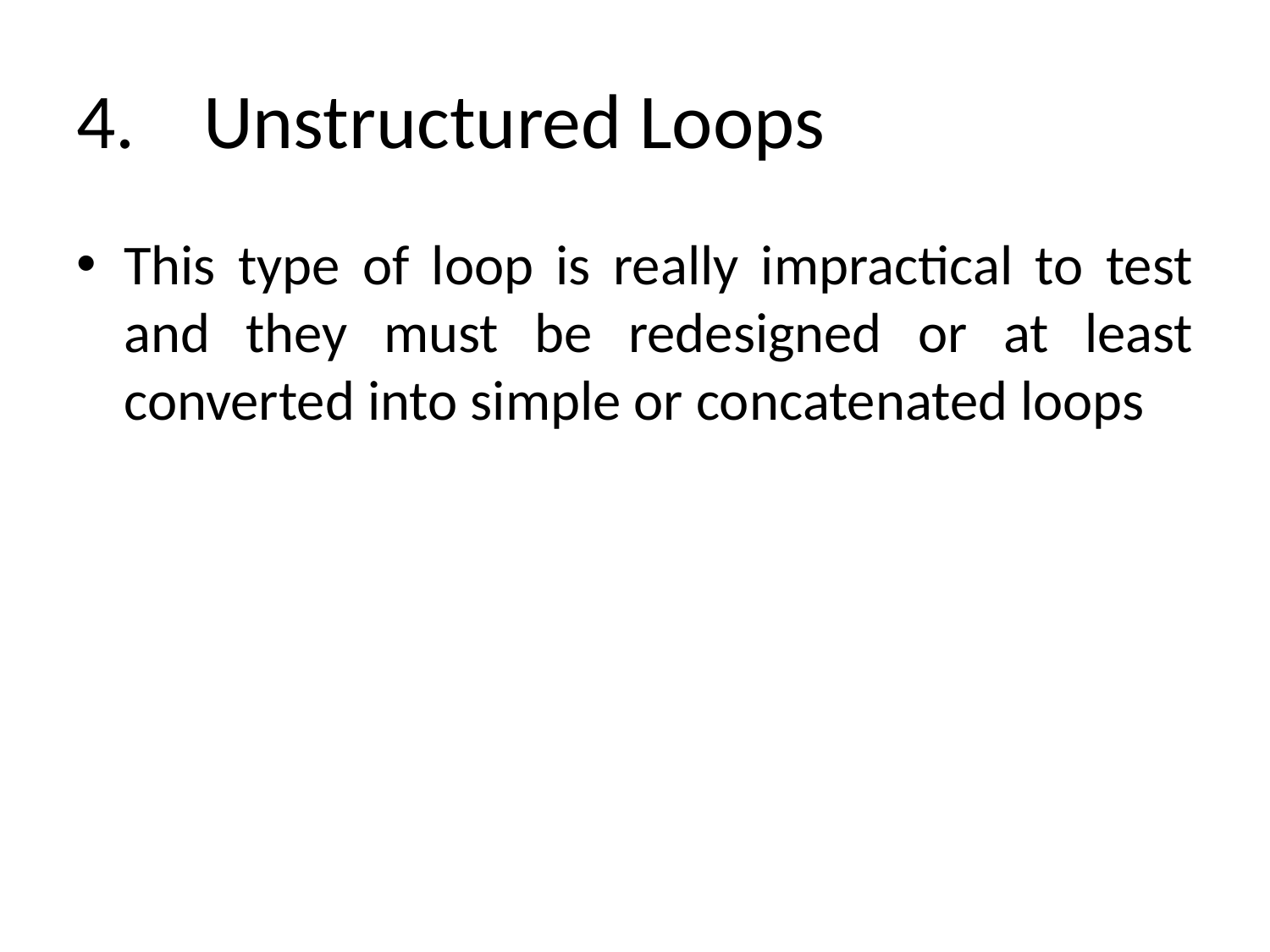

# 4.	Unstructured Loops
This type of loop is really impractical to test and they must be redesigned or at least converted into simple or concatenated loops